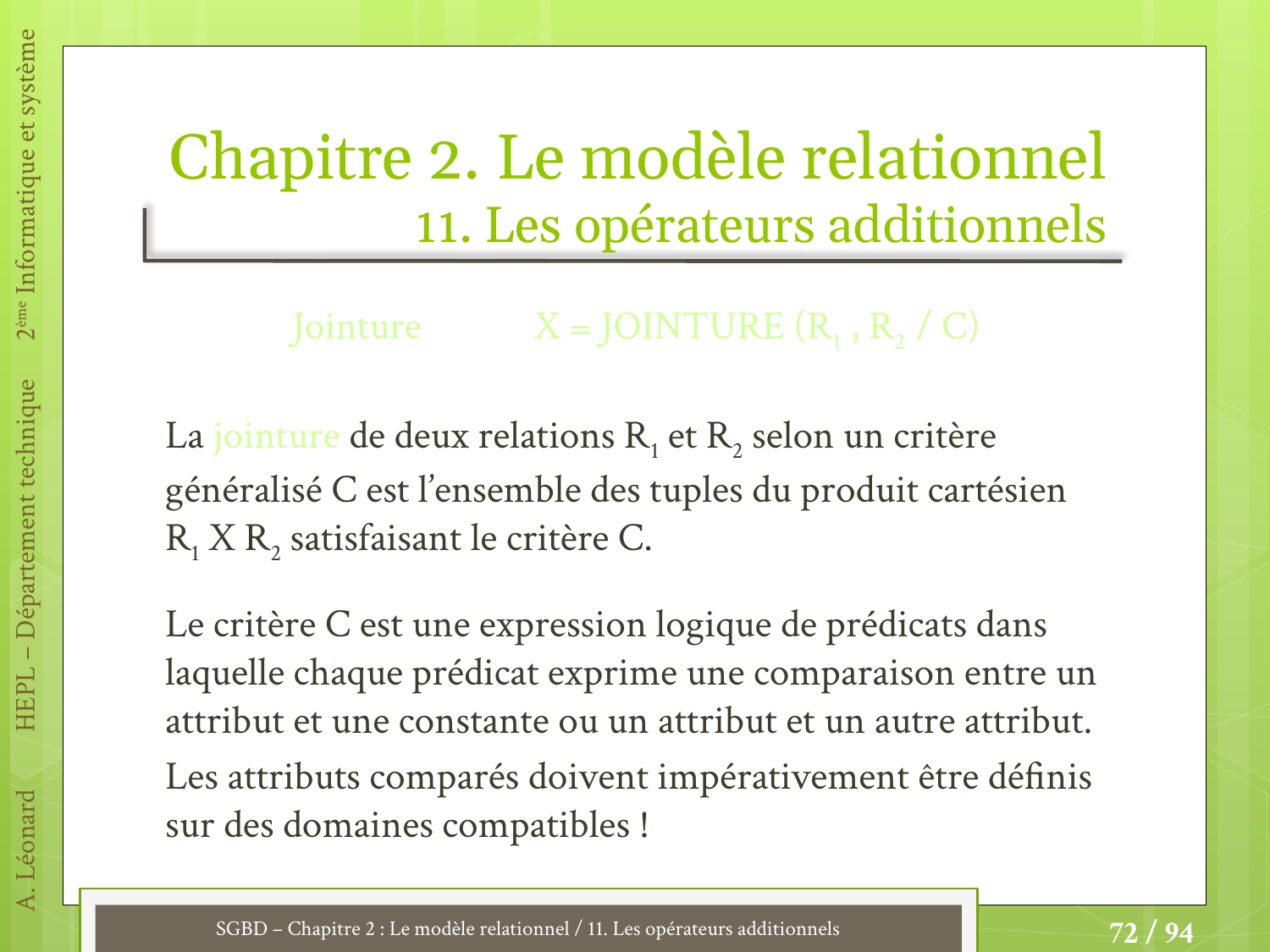

# Chapitre 2. Le modèle relationnel 11. Les opérateurs additionnels
Jointure	X = JOINTURE (R1 , R2  / C)

La jointure de deux relations R1 et R2 selon un critère généralisé C est l’ensemble des tuples du produit cartésien R1 X R2 satisfaisant le critère C.

Le critère C est une expression logique de prédicats dans laquelle chaque prédicat exprime une comparaison entre un attribut et une constante ou un attribut et un autre attribut.
Les attributs comparés doivent impérativement être définis sur des domaines compatibles !
SGBD – Chapitre 2 : Le modèle relationnel / 11. Les opérateurs additionnels